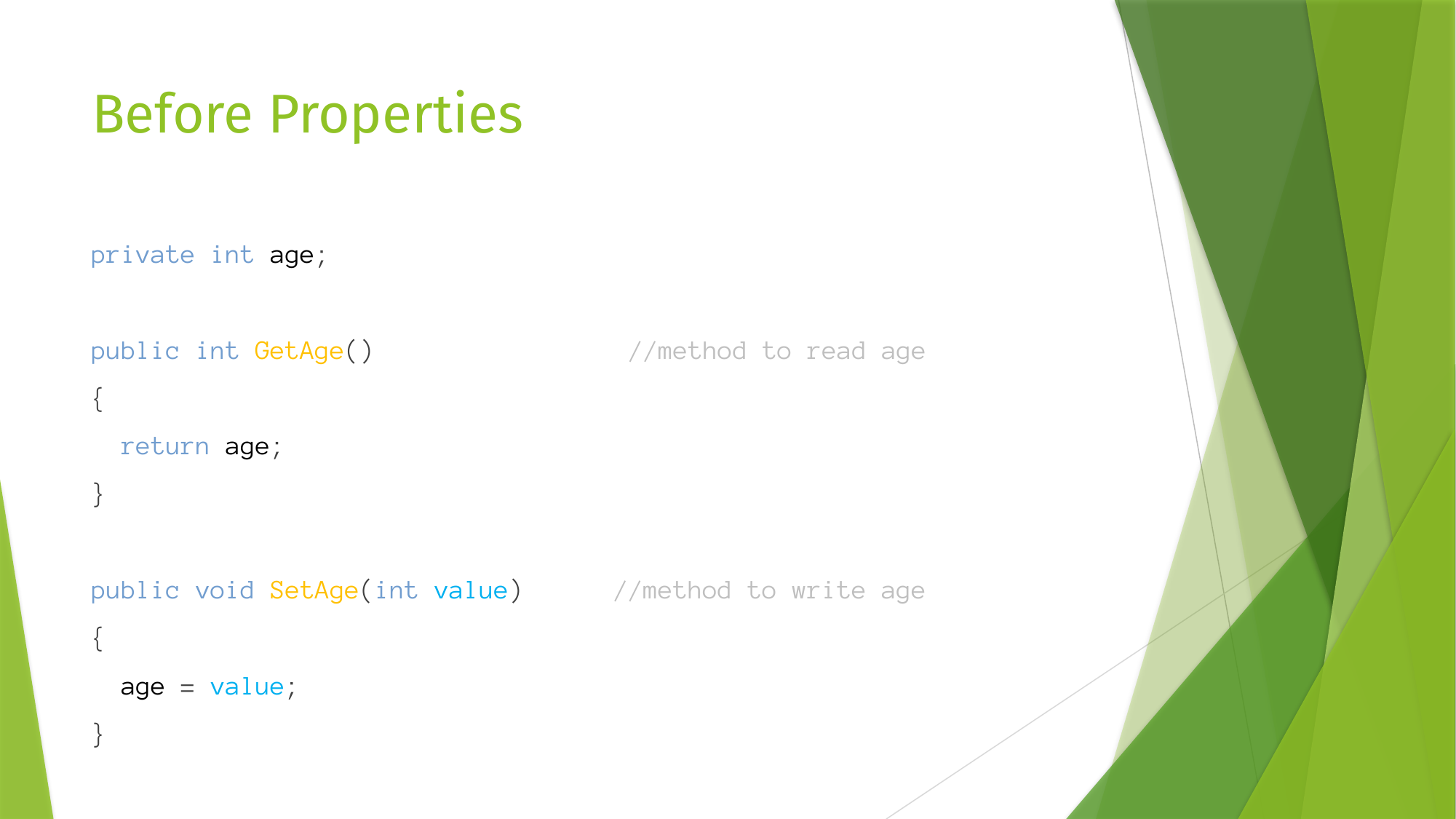

# Before Properties
private int age;

public int GetAge()                 //method to read age
{
  return age;
}

public void SetAge(int value)      //method to write age
{
  age = value;
}